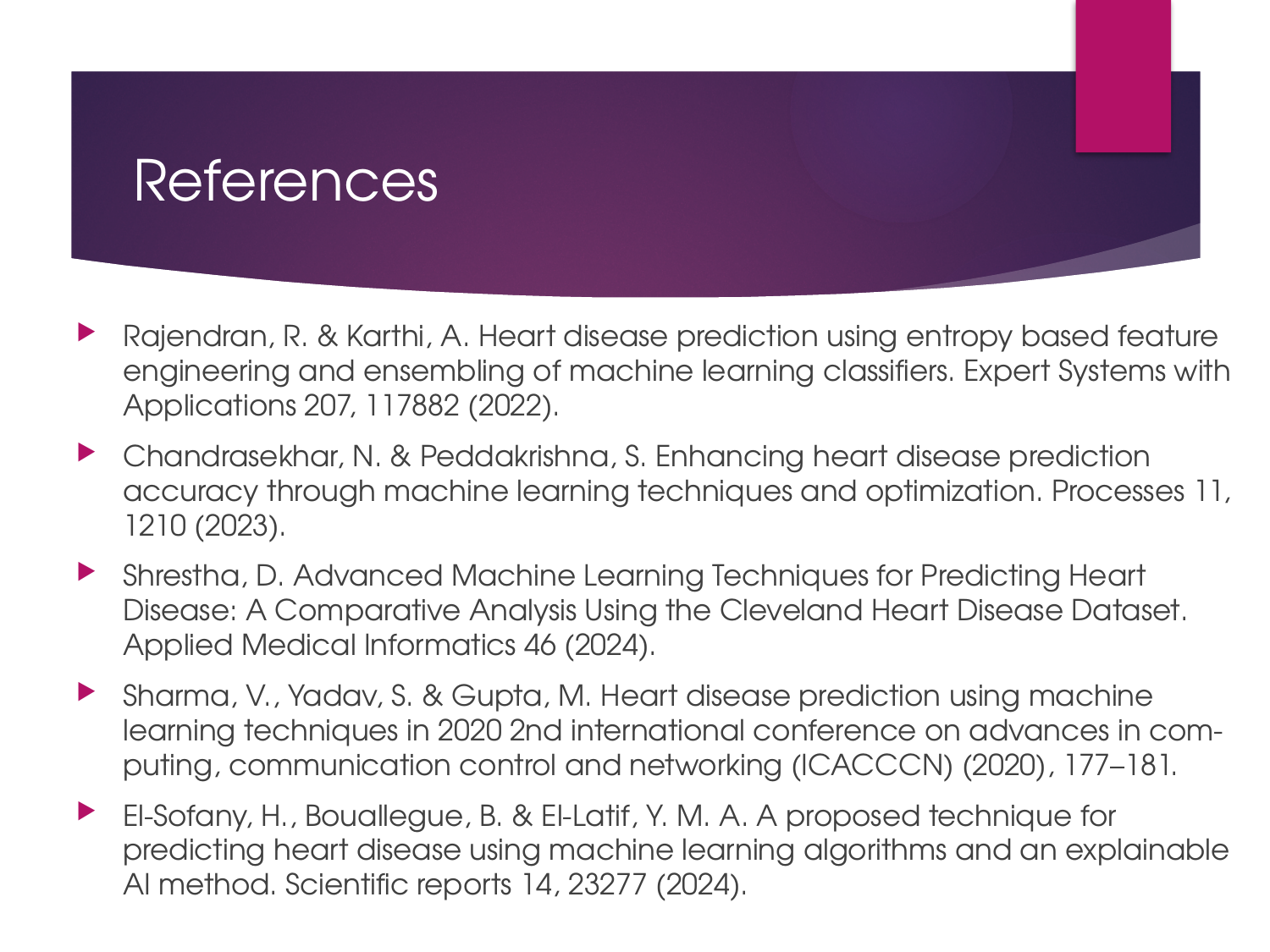

# References
Rajendran, R. & Karthi, A. Heart disease prediction using entropy based feature engineering and ensembling of machine learning classifiers. Expert Systems with Applications 207, 117882 (2022).
Chandrasekhar, N. & Peddakrishna, S. Enhancing heart disease prediction accuracy through machine learning techniques and optimization. Processes 11, 1210 (2023).
Shrestha, D. Advanced Machine Learning Techniques for Predicting Heart Disease: A Comparative Analysis Using the Cleveland Heart Disease Dataset. Applied Medical Informatics 46 (2024).
Sharma, V., Yadav, S. & Gupta, M. Heart disease prediction using machine learning techniques in 2020 2nd international conference on advances in com- puting, communication control and networking (ICACCCN) (2020), 177–181.
El-Sofany, H., Bouallegue, B. & El-Latif, Y. M. A. A proposed technique for predicting heart disease using machine learning algorithms and an explainable AI method. Scientific reports 14, 23277 (2024).